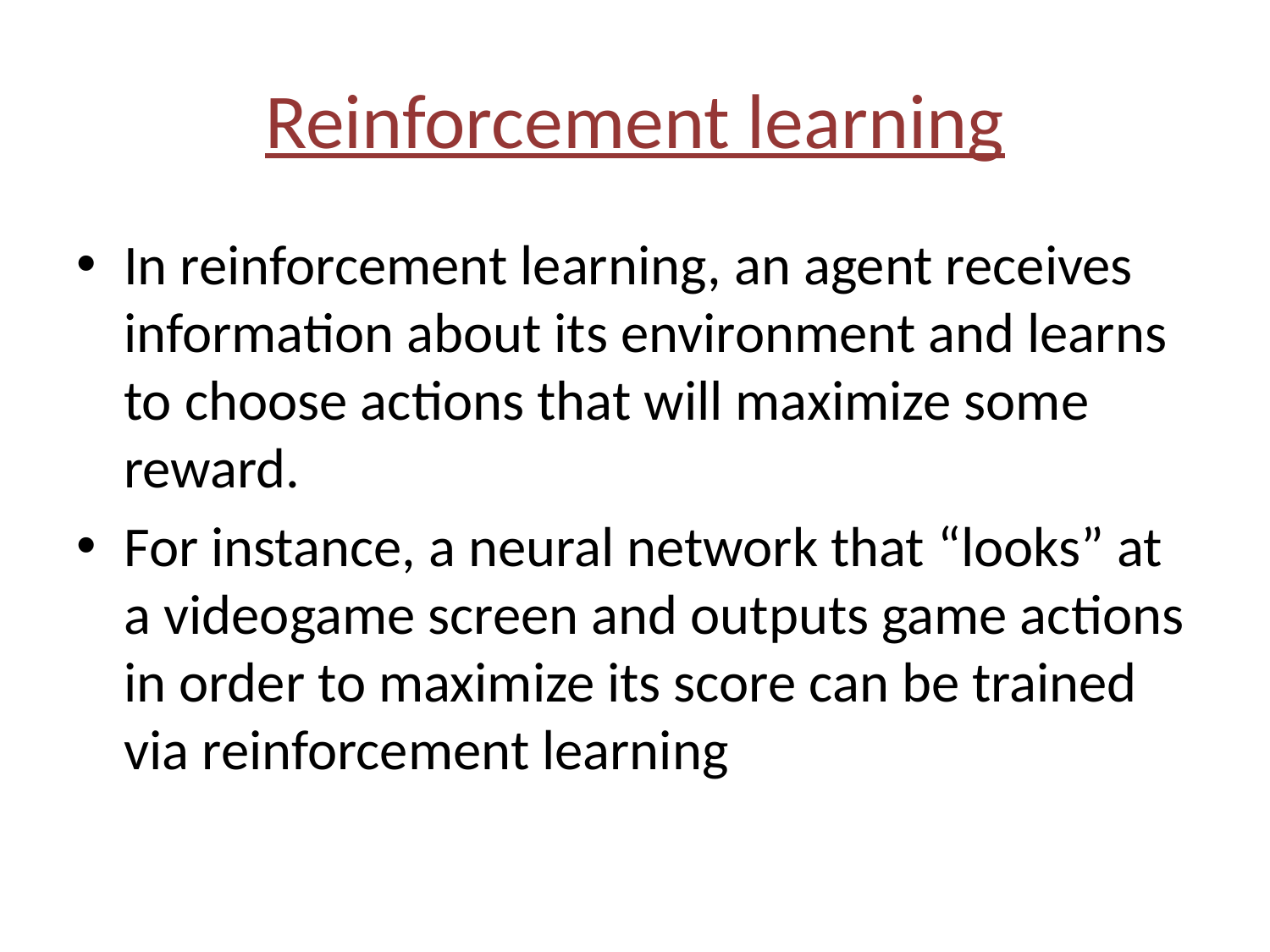

# Reinforcement learning
In reinforcement learning, an agent receives information about its environment and learns to choose actions that will maximize some reward.
For instance, a neural network that “looks” at a videogame screen and outputs game actions in order to maximize its score can be trained via reinforcement learning